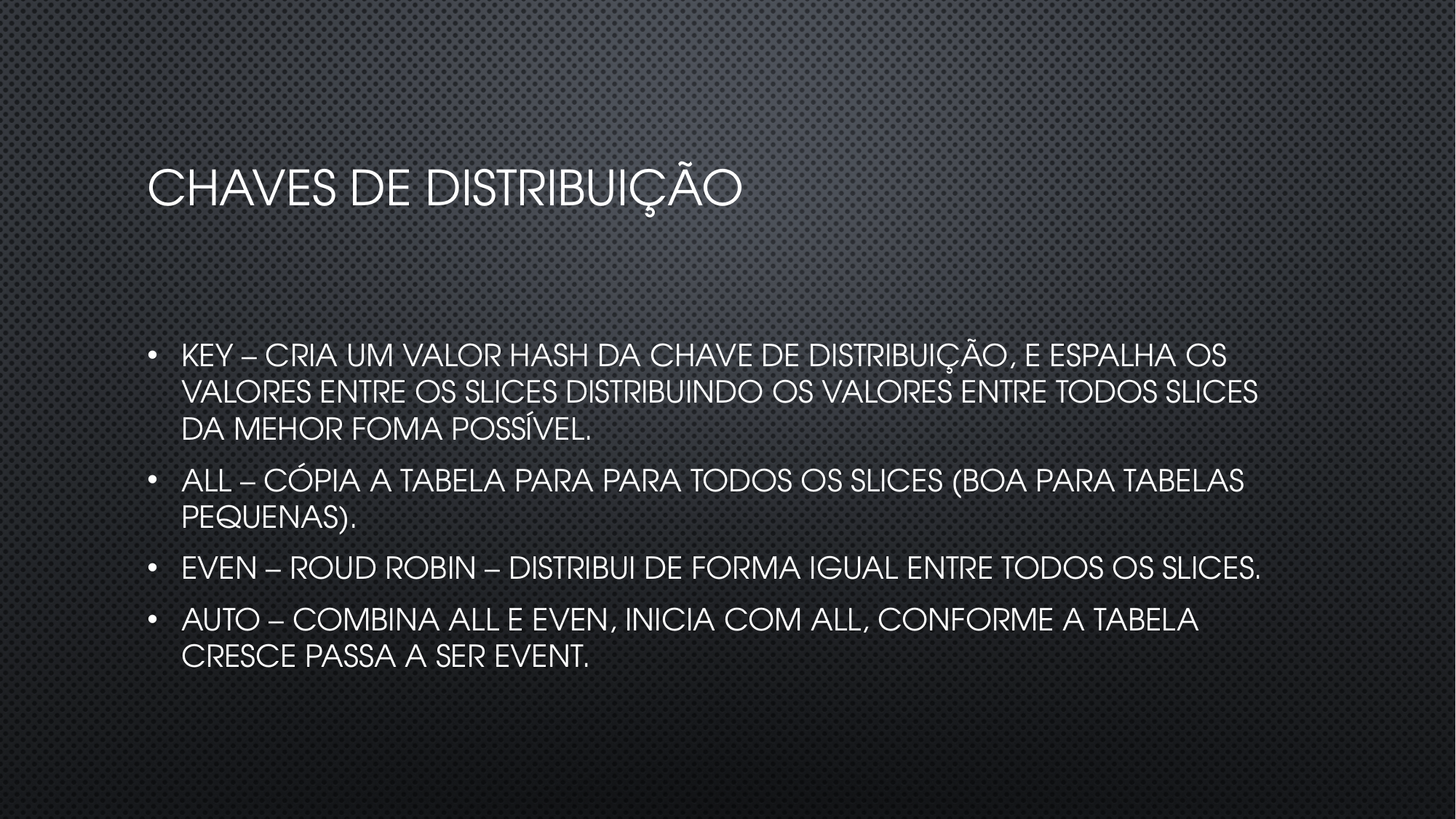

# Chaves de distribuição
Key – Cria um valor hash da chave de distribuição, e espalha os valores entre os slices distribuindo os valores entre todos slices da mehor foma possível.
All – Cópia a tabela para para todos os slices (Boa para tabelas pequenas).
Even – Roud Robin – Distribui de forma igual entre todos os slices.
Auto – Combina All e Even, inicia com all, conforme a tabela cresce passa a ser Event.